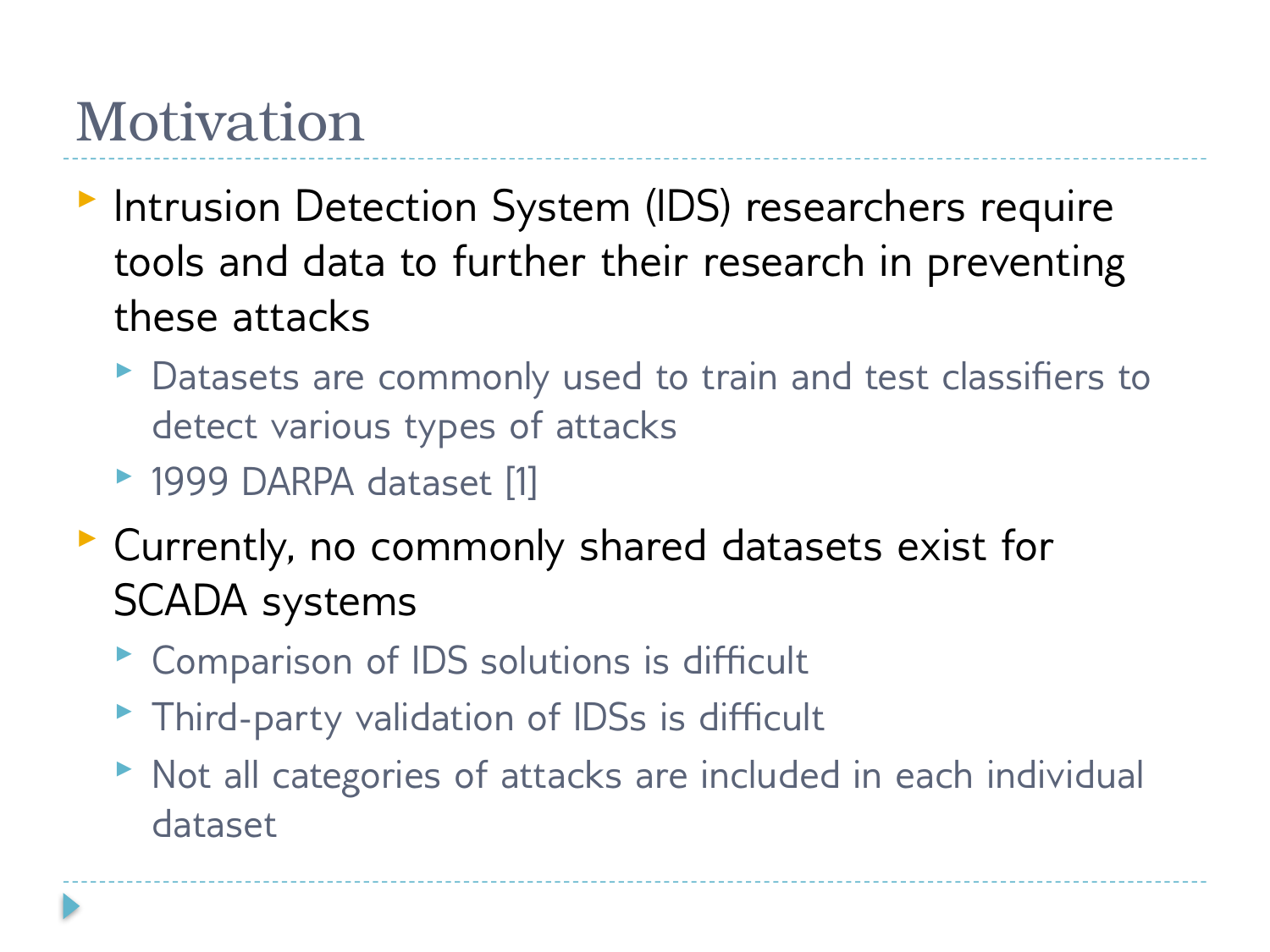

# Motivation
Intrusion Detection System (IDS) researchers require tools and data to further their research in preventing these attacks
Datasets are commonly used to train and test classifiers to detect various types of attacks
1999 DARPA dataset [1]
Currently, no commonly shared datasets exist for SCADA systems
Comparison of IDS solutions is difficult
Third-party validation of IDSs is difficult
Not all categories of attacks are included in each individual dataset